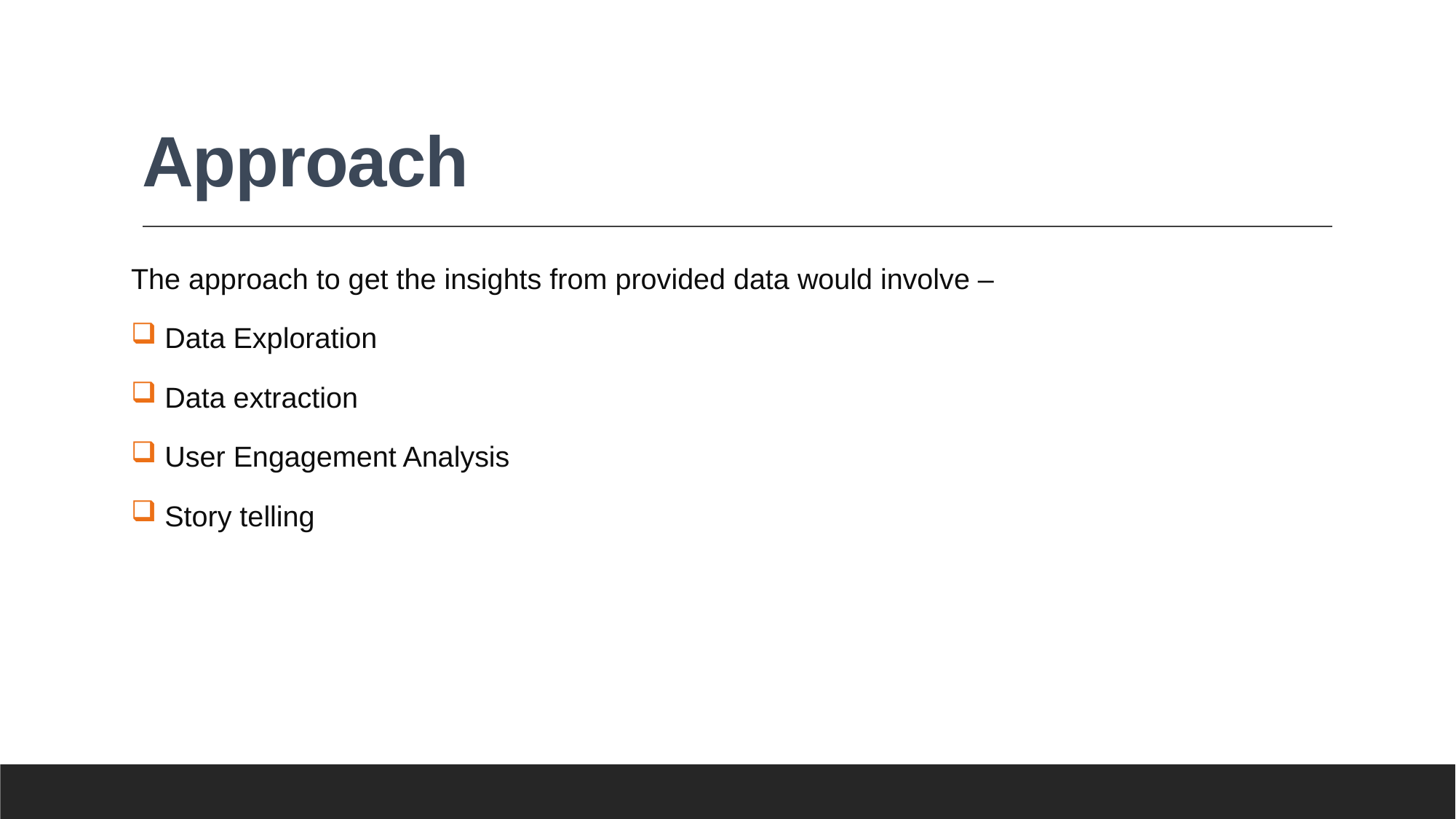

# Approach
The approach to get the insights from provided data would involve –
 Data Exploration
 Data extraction
 User Engagement Analysis
 Story telling